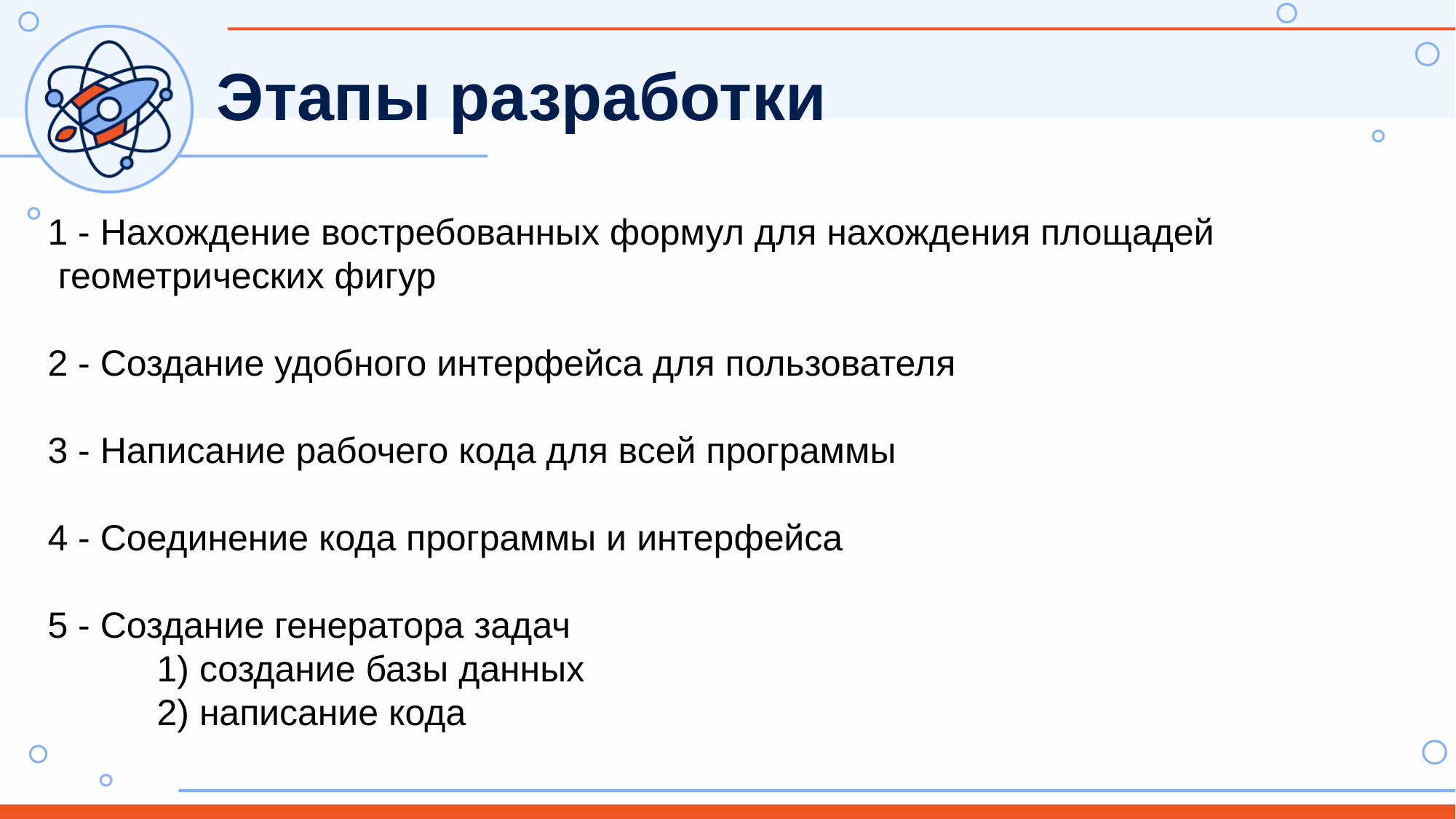

Этапы разработки
1 - Нахождение востребованных формул для нахождения площадей
 геометрических фигур

2 - Создание удобного интерфейса для пользователя

3 - Написание рабочего кода для всей программы

4 - Соединение кода программы и интерфейса

5 - Создание генератора задач
	1) создание базы данных
	2) написание кода